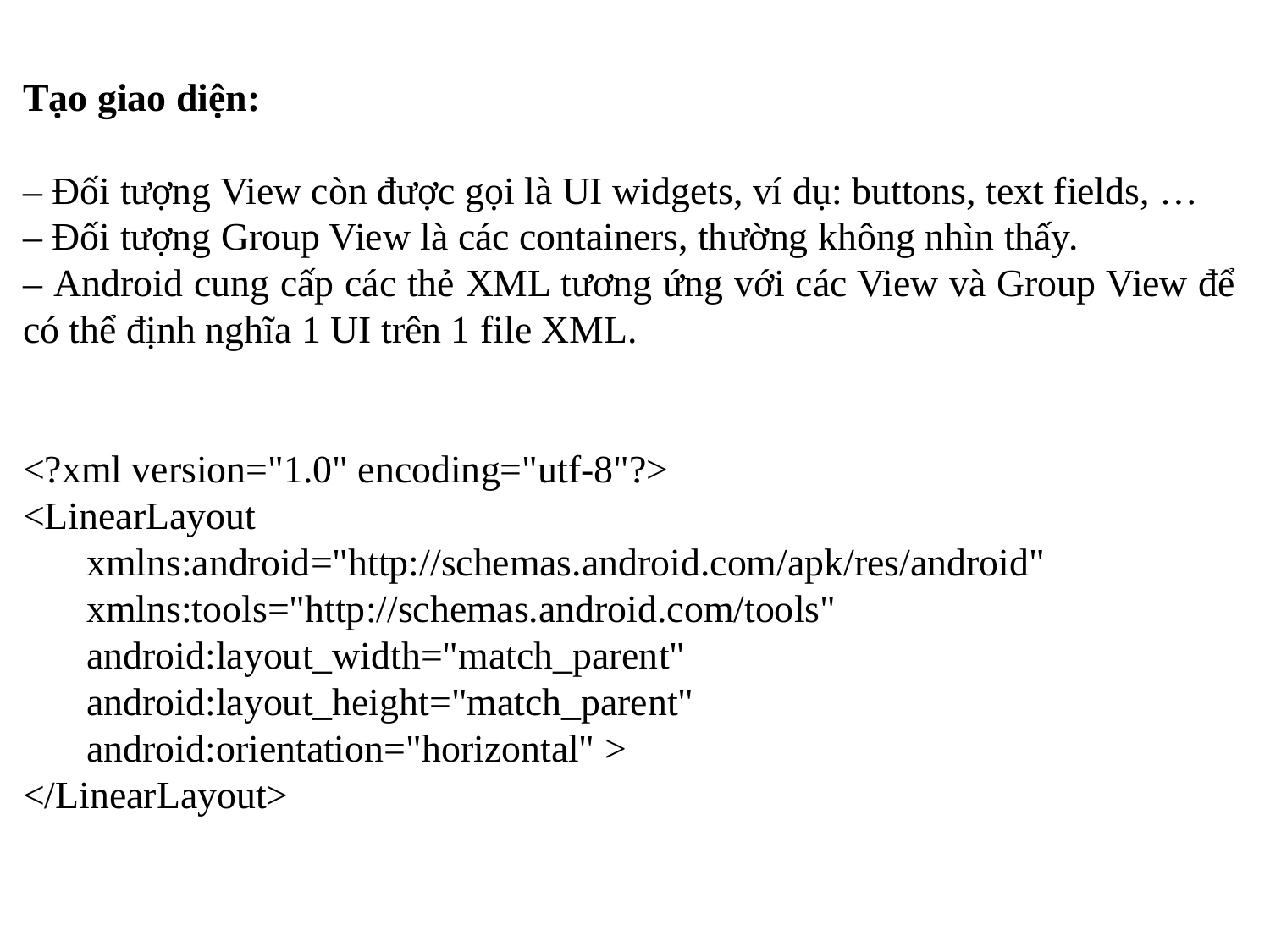

Tạo giao diện:

– Đối tượng View còn được gọi là UI widgets, ví dụ: buttons, text fields, …
– Đối tượng Group View là các containers, thường không nhìn thấy.
– Android cung cấp các thẻ XML tương ứng với các View và Group View để có thể định nghĩa 1 UI trên 1 file XML.

<?xml version="1.0" encoding="utf-8"?>
<LinearLayout
xmlns:android="http://schemas.android.com/apk/res/android"
xmlns:tools="http://schemas.android.com/tools"
android:layout_width="match_parent"
android:layout_height="match_parent"
android:orientation="horizontal" >
</LinearLayout>